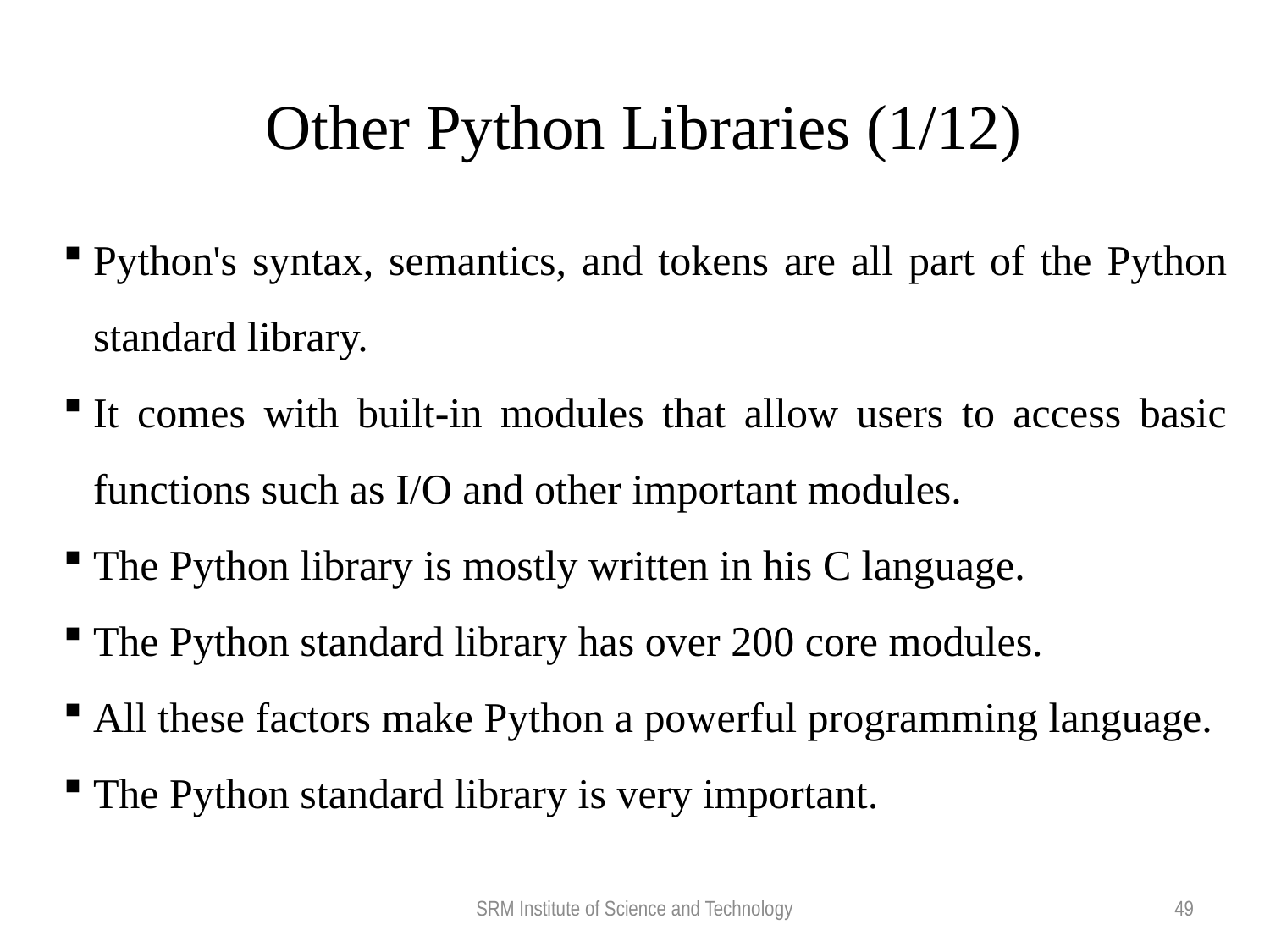

Other Python Libraries (1/12)

Python's syntax, semantics, and tokens are all part of the Python standard library.
It comes with built-in modules that allow users to access basic functions such as I/O and other important modules.
The Python library is mostly written in his C language.
The Python standard library has over 200 core modules.
All these factors make Python a powerful programming language.
The Python standard library is very important.
SRM Institute of Science and Technology
49